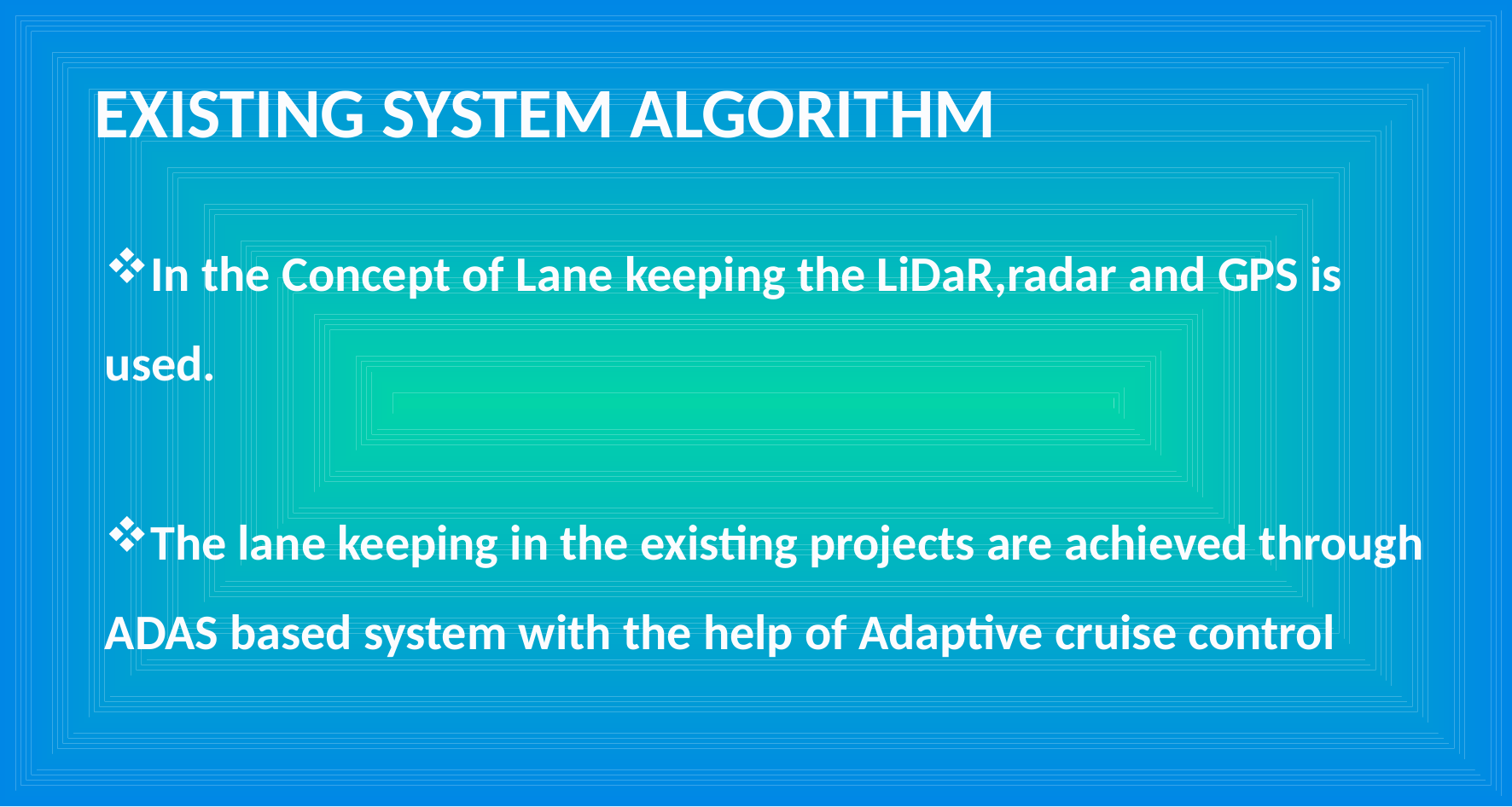

EXISTING SYSTEM ALGORITHM
In the Concept of Lane keeping the LiDaR,radar and GPS is used.

The lane keeping in the existing projects are achieved through ADAS based system with the help of Adaptive cruise control